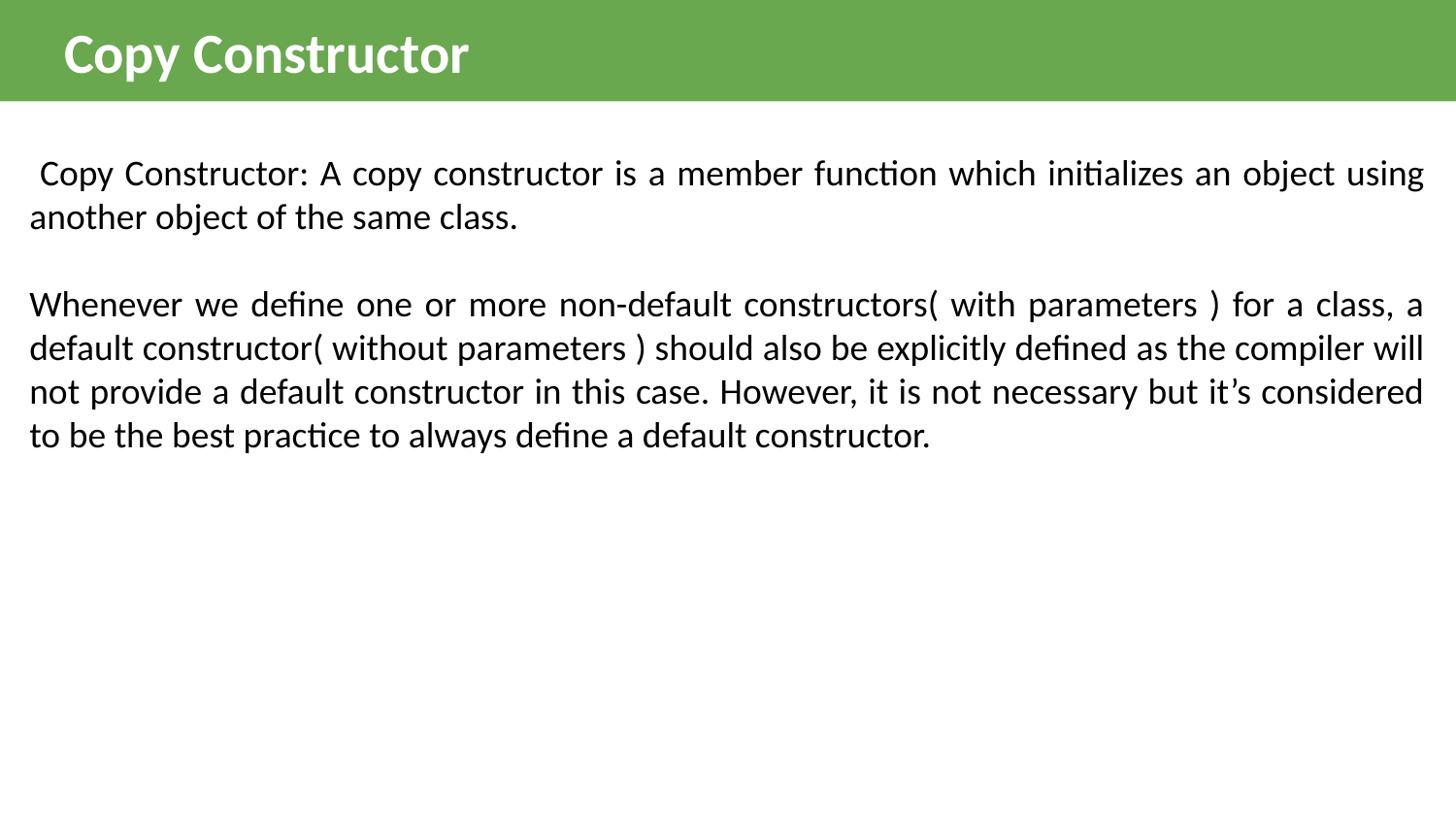

Copy Constructor
 Copy Constructor: A copy constructor is a member function which initializes an object using another object of the same class.

Whenever we define one or more non-default constructors( with parameters ) for a class, a default constructor( without parameters ) should also be explicitly defined as the compiler will not provide a default constructor in this case. However, it is not necessary but it’s considered to be the best practice to always define a default constructor.